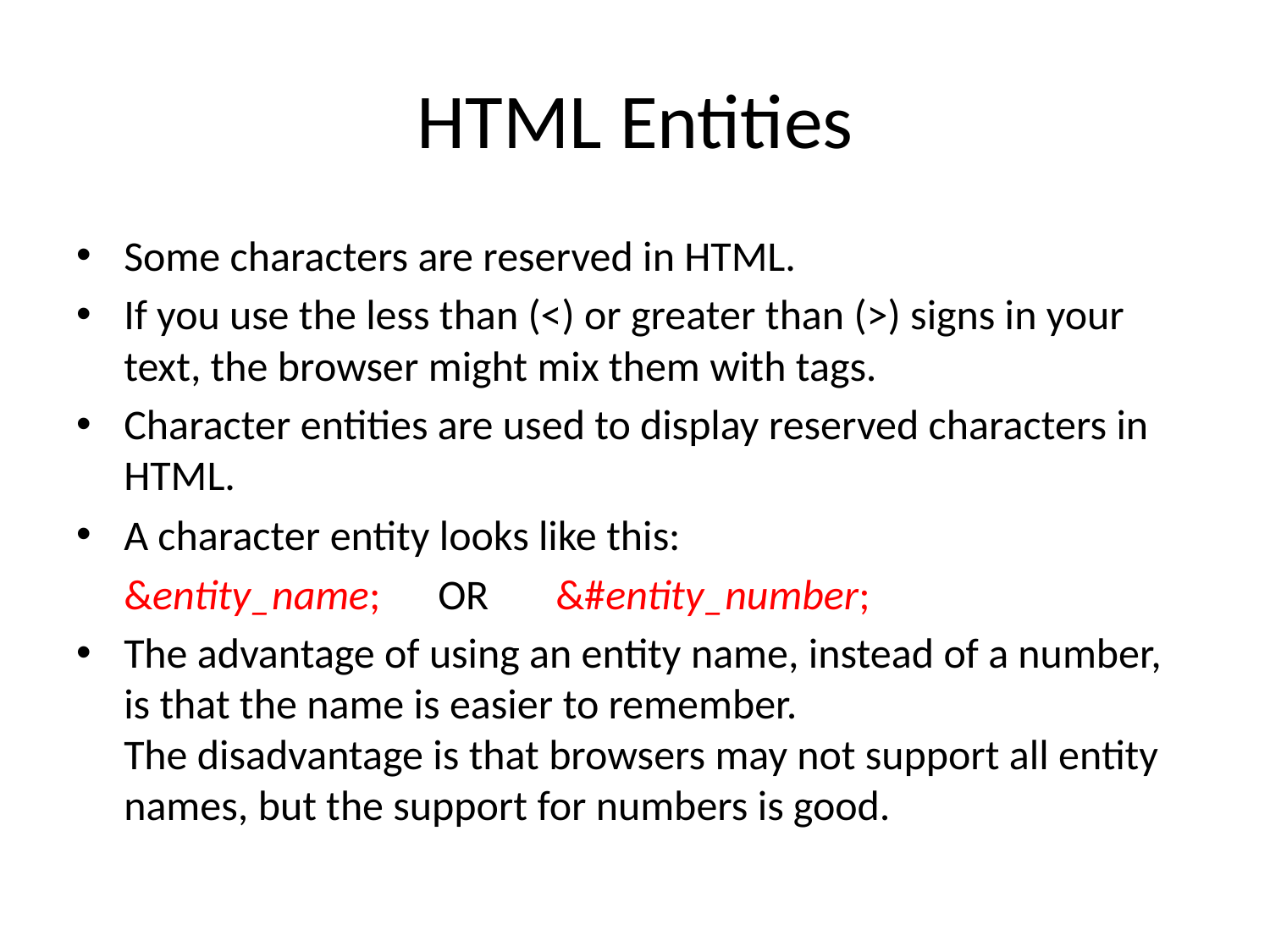

# HTML Entities
Some characters are reserved in HTML.
If you use the less than (<) or greater than (>) signs in your text, the browser might mix them with tags.
Character entities are used to display reserved characters in HTML.
A character entity looks like this:
	&entity_name;      OR       &#entity_number;
The advantage of using an entity name, instead of a number, is that the name is easier to remember.
The disadvantage is that browsers may not support all entity names, but the support for numbers is good.